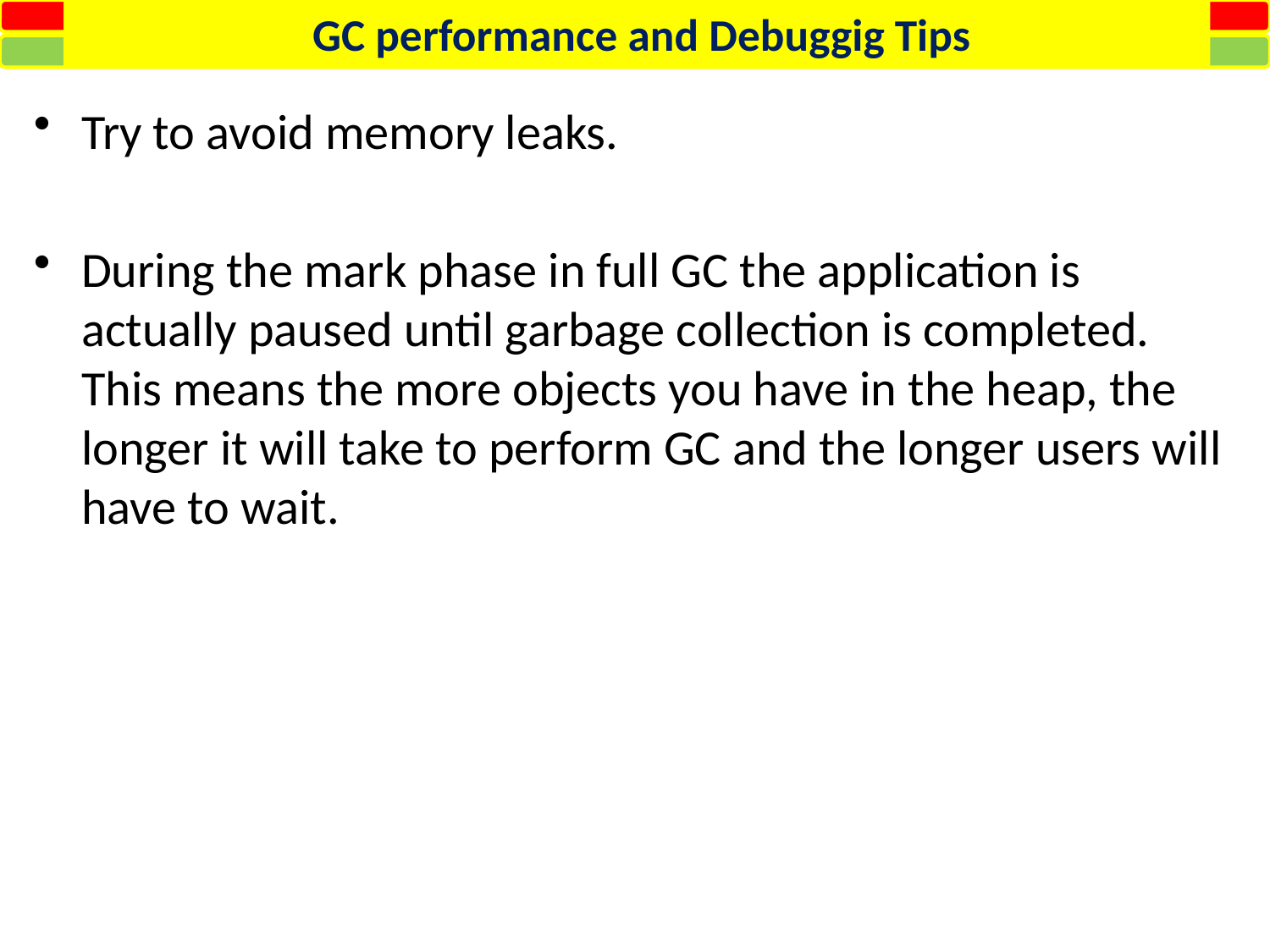

GC performance and Debuggig Tips

Try to avoid memory leaks.

During the mark phase in full GC the application is actually paused until garbage collection is completed. This means the more objects you have in the heap, the longer it will take to perform GC and the longer users will have to wait.